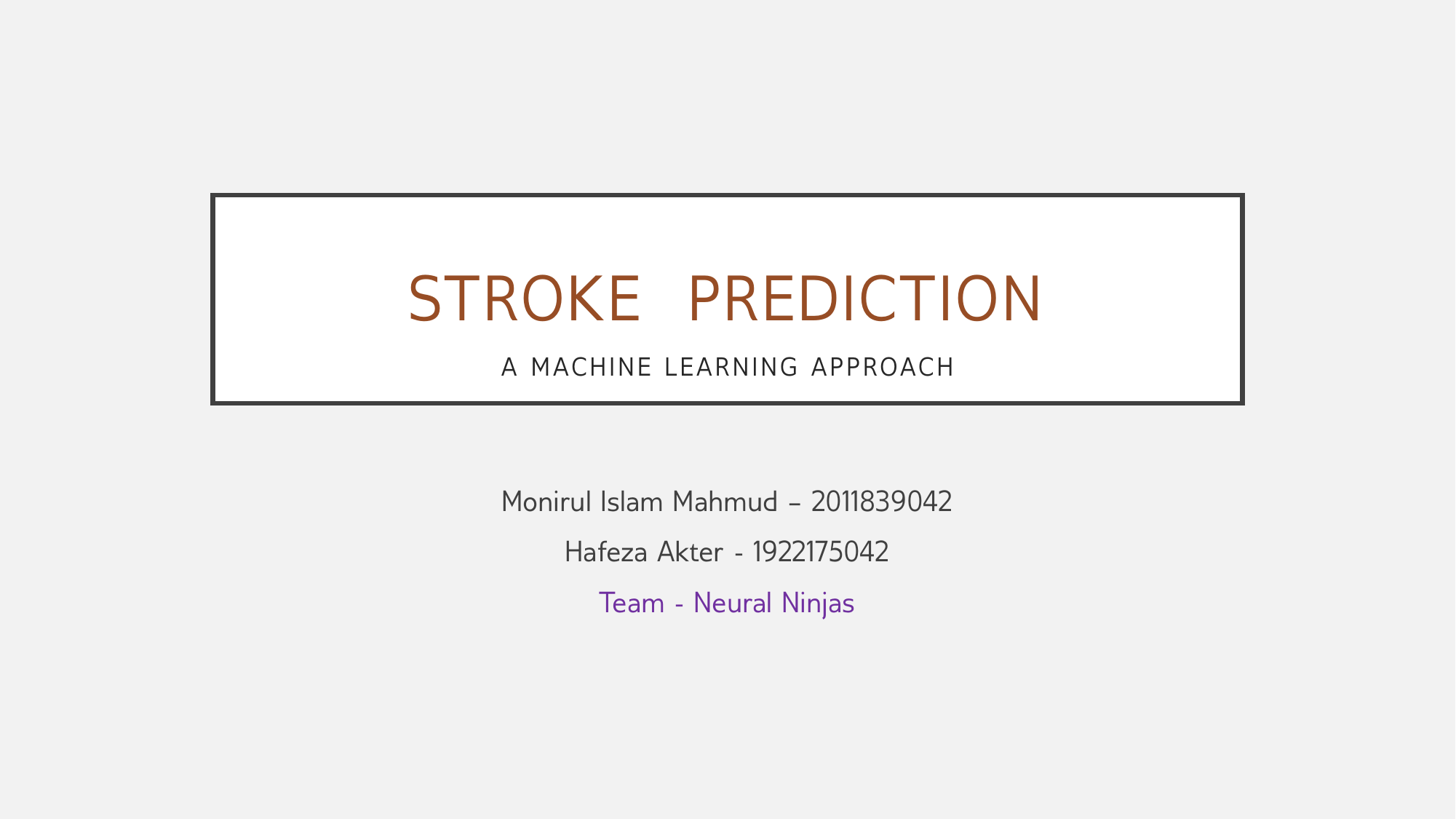

# Stroke  Prediction A Machine Learning approach
Monirul Islam Mahmud – 2011839042
Hafeza Akter - 1922175042
Team - Neural Ninjas